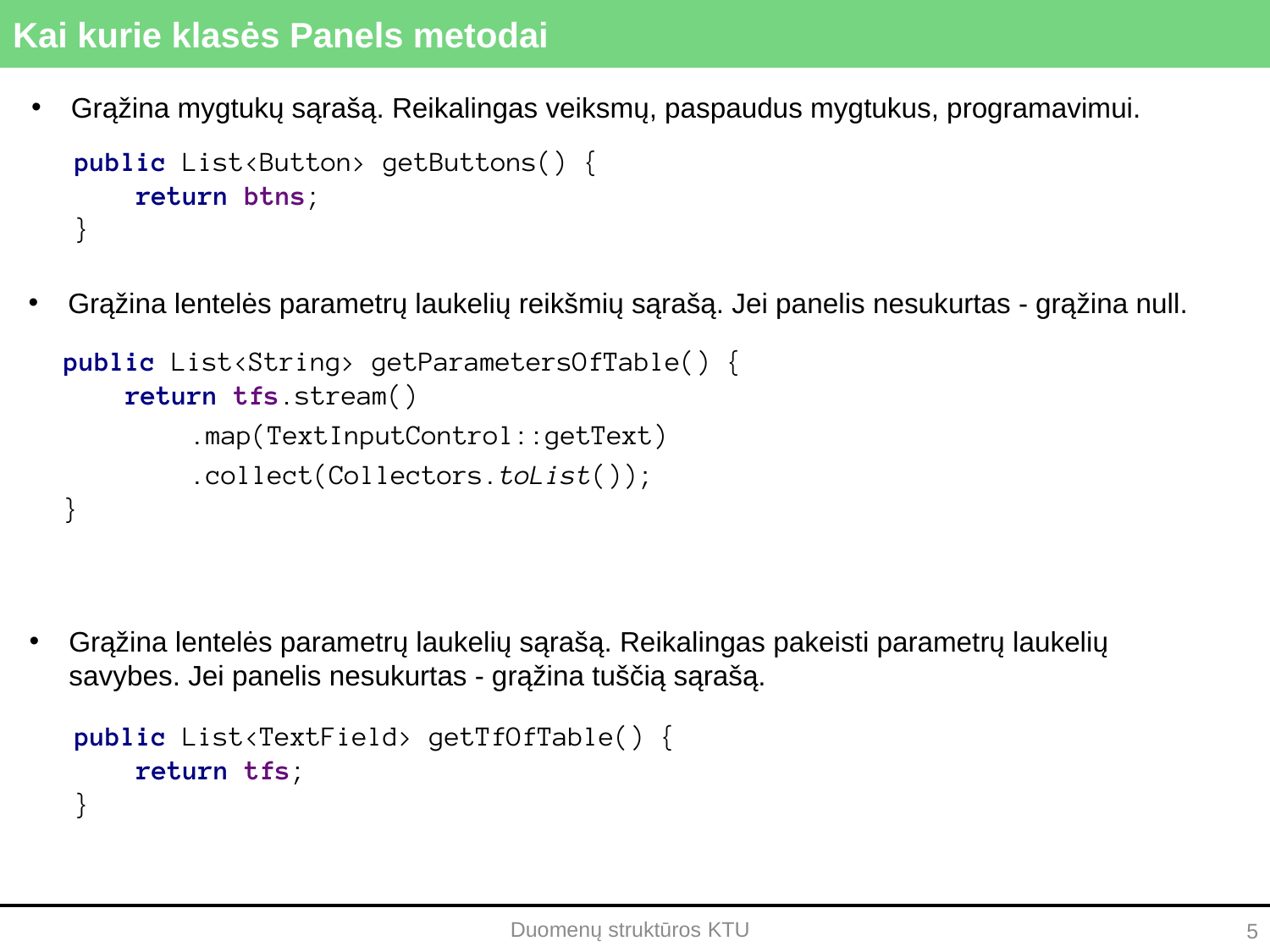

# Kai kurie klasės Panels metodai
Grąžina mygtukų sąrašą. Reikalingas veiksmų, paspaudus mygtukus, programavimui.
public List<Button> getButtons() {
    return btns;
}
Grąžina lentelės parametrų laukelių reikšmių sąrašą. Jei panelis nesukurtas - grąžina null.
public List<String> getParametersOfTable() {
    return tfs.stream()
	.map(TextInputControl::getText)
	.collect(Collectors.toList());
}
Grąžina lentelės parametrų laukelių sąrašą. Reikalingas pakeisti parametrų laukelių savybes. Jei panelis nesukurtas - grąžina tuščią sąrašą.
public List<TextField> getTfOfTable() {
    return tfs;
}
Duomenų struktūros KTU
5